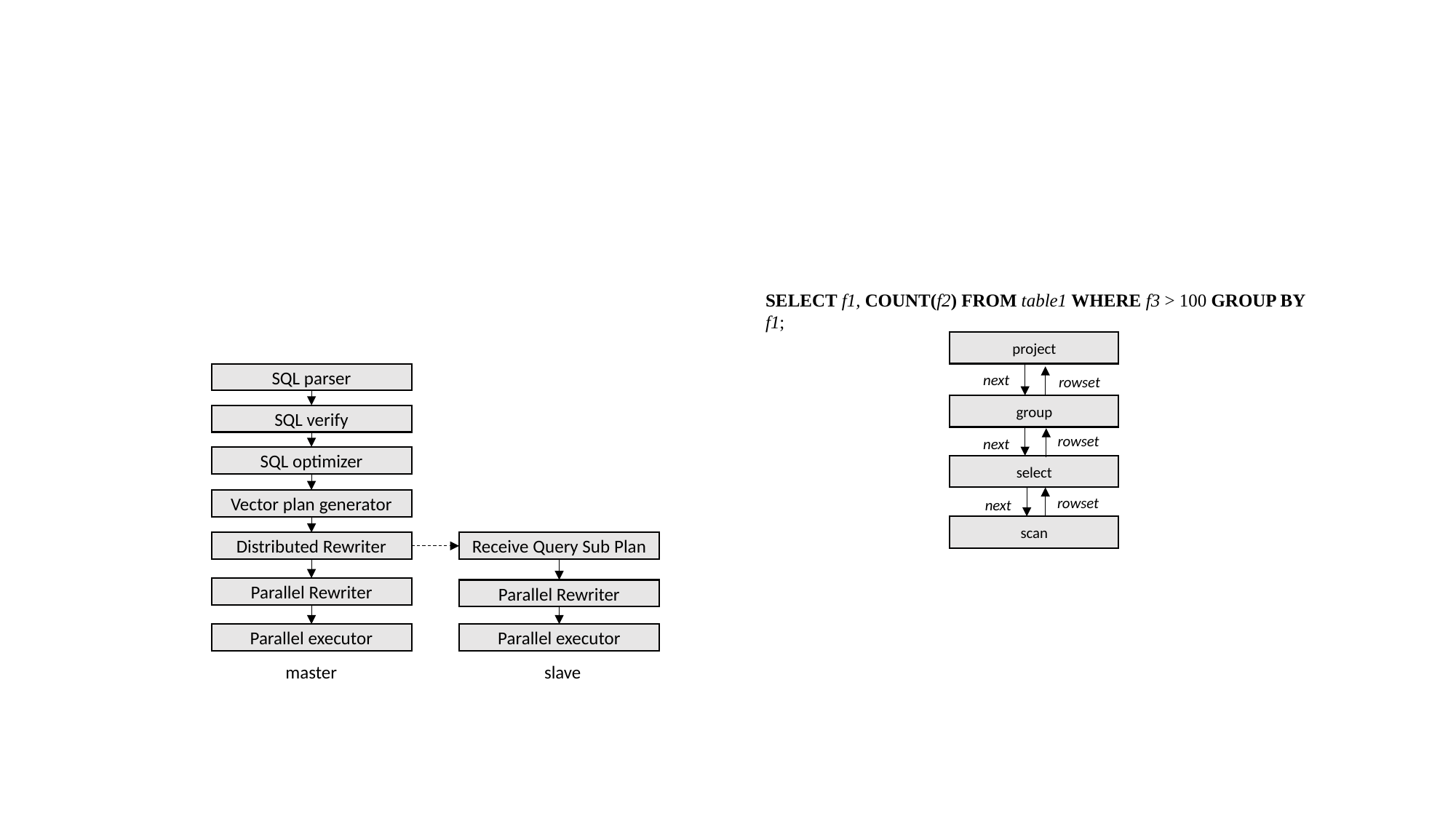

#
SELECT f1, COUNT(f2) FROM table1 WHERE f3 > 100 GROUP BY f1;
project
SQL parser
SQL verify
SQL optimizer
Vector plan generator
Distributed Rewriter
Receive Query Sub Plan
Parallel Rewriter
Parallel Rewriter
Parallel executor
Parallel executor
master
slave
next
rowset
group
rowset
next
select
rowset
next
scan